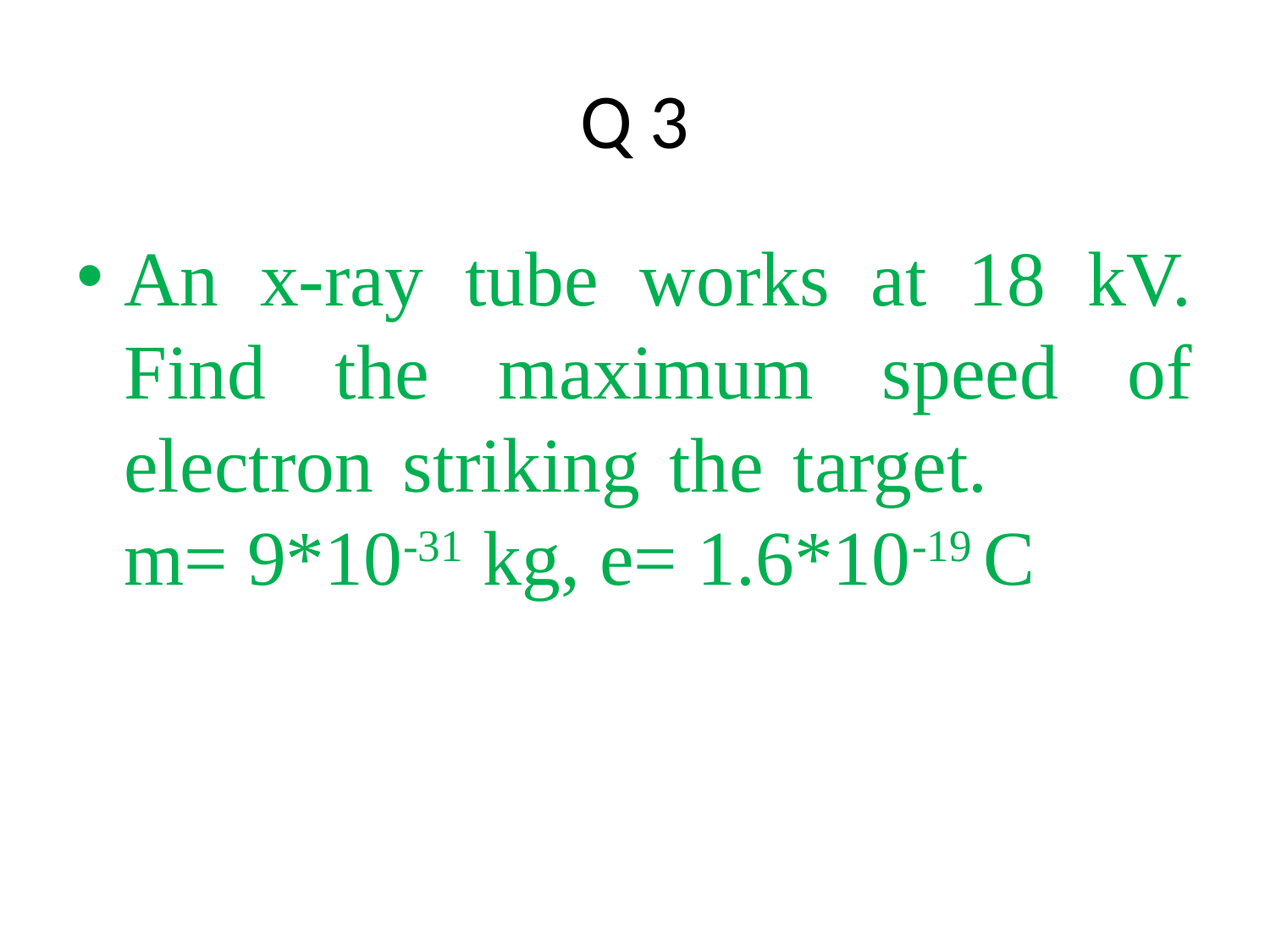

# Q 3
An x-ray tube works at 18 kV. Find the maximum speed of electron striking the target.        m= 9*10-31 kg, e= 1.6*10-19 C